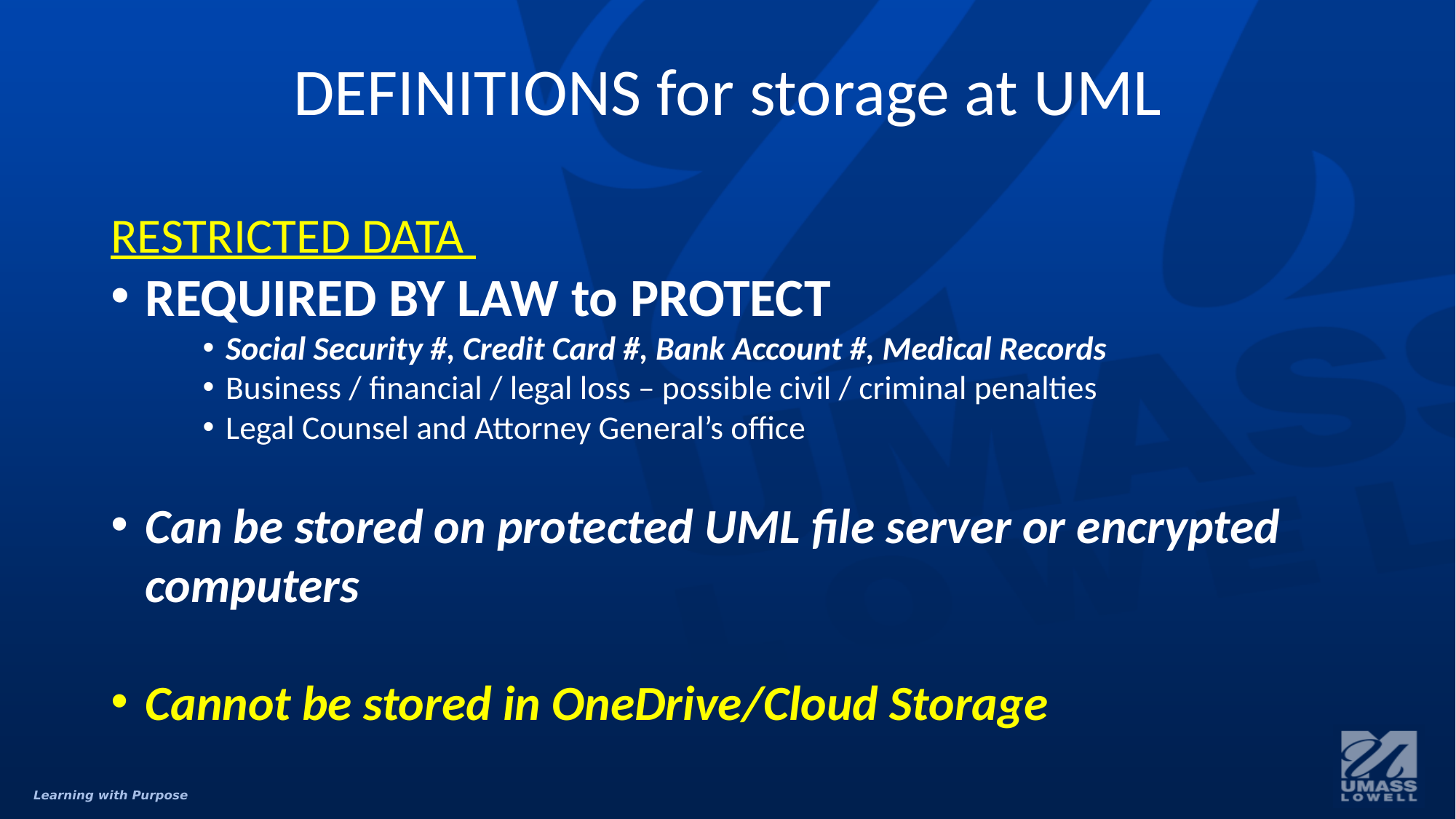

# DEFINITIONS for storage at UML

RESTRICTED DATA
REQUIRED BY LAW to PROTECT
Social Security #, Credit Card #, Bank Account #, Medical Records
Business / financial / legal loss – possible civil / criminal penalties
Legal Counsel and Attorney General’s office

Can be stored on protected UML file server or encrypted computers

Cannot be stored in OneDrive/Cloud Storage